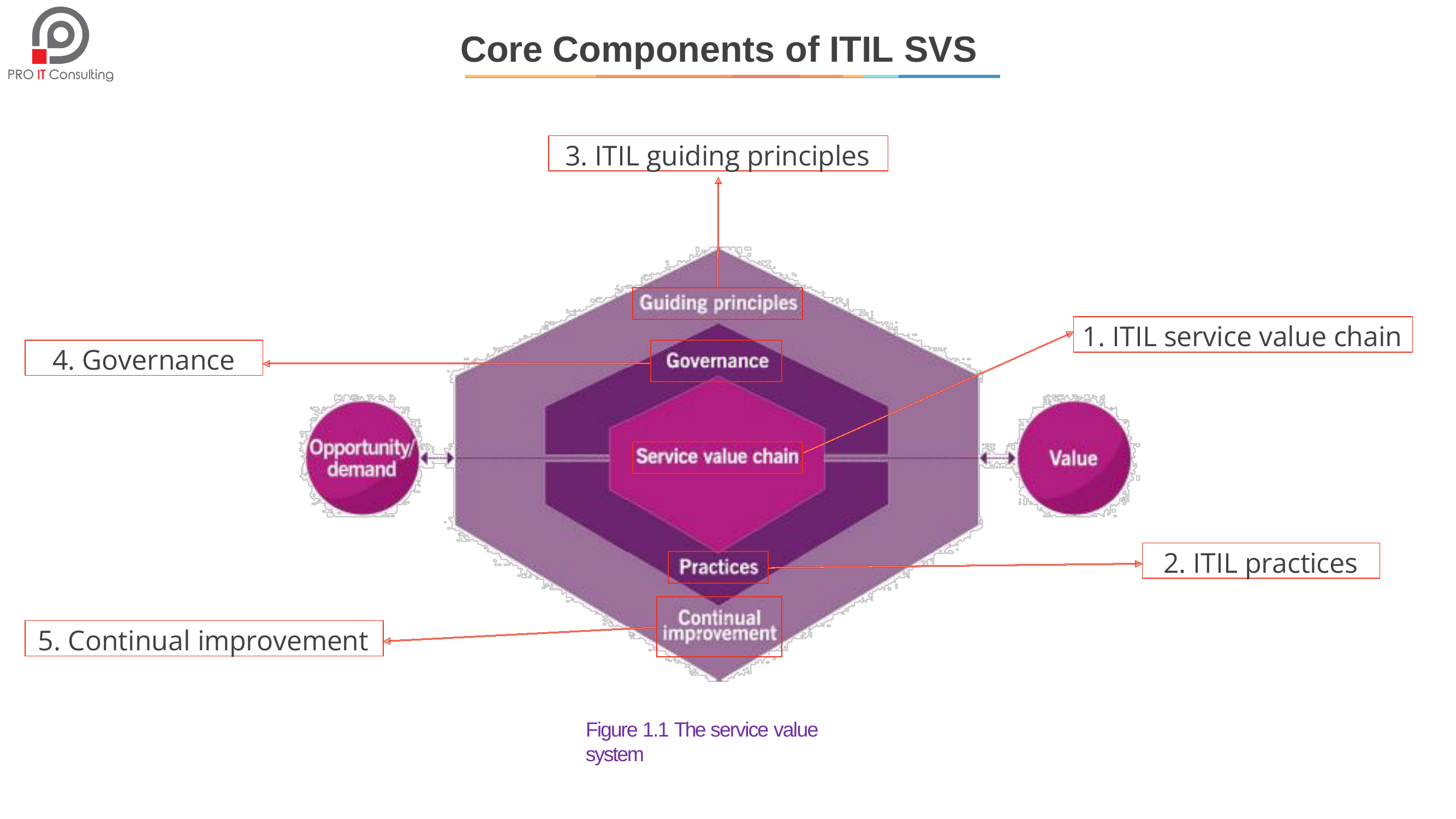

# Core Components of ITIL SVS

3. ITIL guiding principles

1. ITIL service value chain

4. Governance

2. ITIL practices

5. Continual improvement

Figure 1.1 The service value system